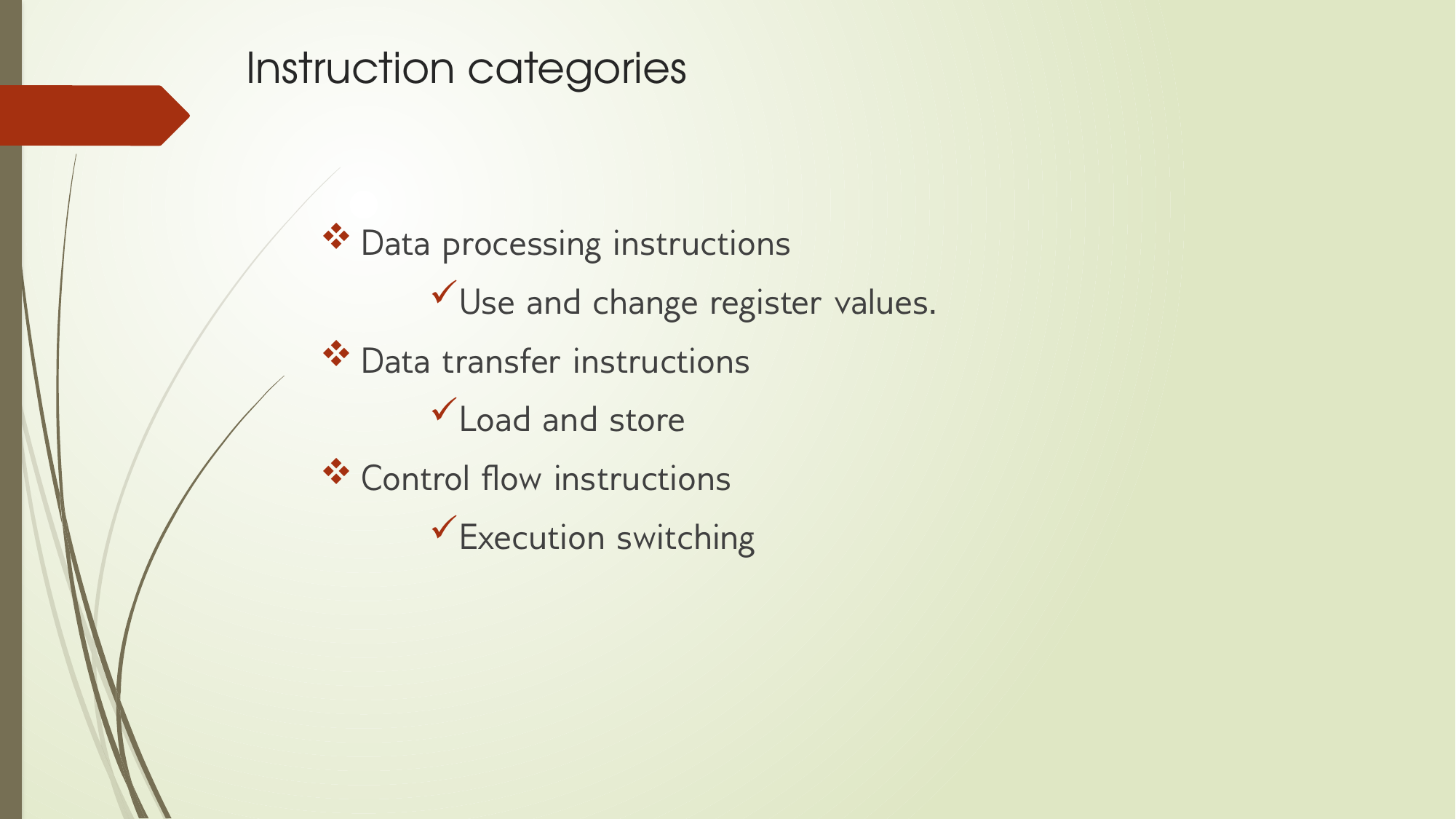

# Instruction categories
Data processing instructions
Use and change register values.
Data transfer instructions
Load and store
Control flow instructions
Execution switching